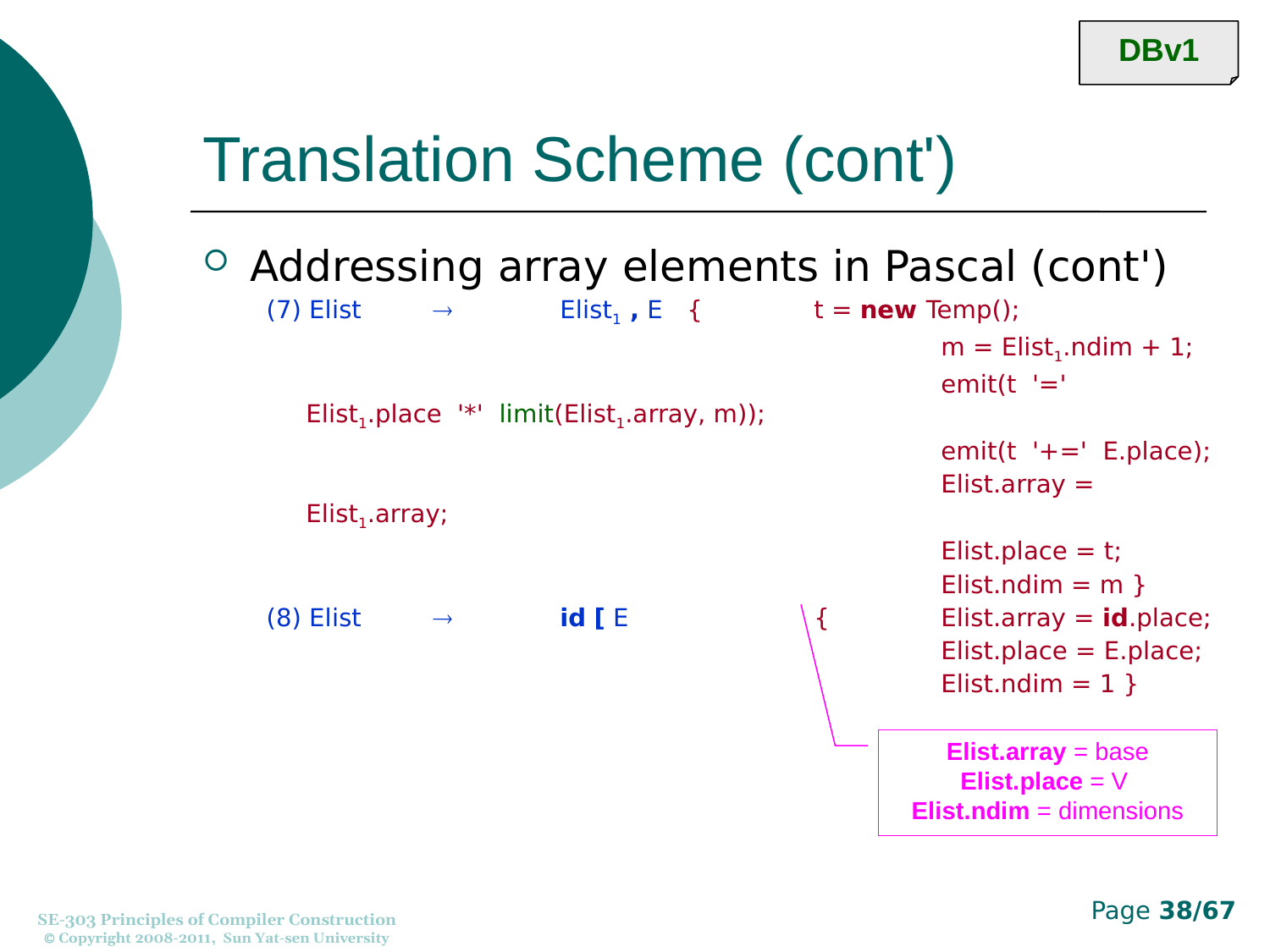

DBv1
# Translation Scheme (cont')
Addressing array elements in Pascal (cont')
(7) Elist	→	Elist1 , E	{	t = new Temp();
						m = Elist1.ndim + 1;
						emit(t  '='  Elist1.place  '*'  limit(Elist1.array, m));
						emit(t  '+='  E.place);
						Elist.array = Elist1.array;
						Elist.place = t;
						Elist.ndim = m }
(8) Elist	→	id [ E		{	Elist.array = id.place;
						Elist.place = E.place;
						Elist.ndim = 1 }
Elist.array = base
Elist.place = V
Elist.ndim = dimensions
SE-303 Principles of Compiler Construction
© Copyright 2008-2011,  Sun Yat-sen University